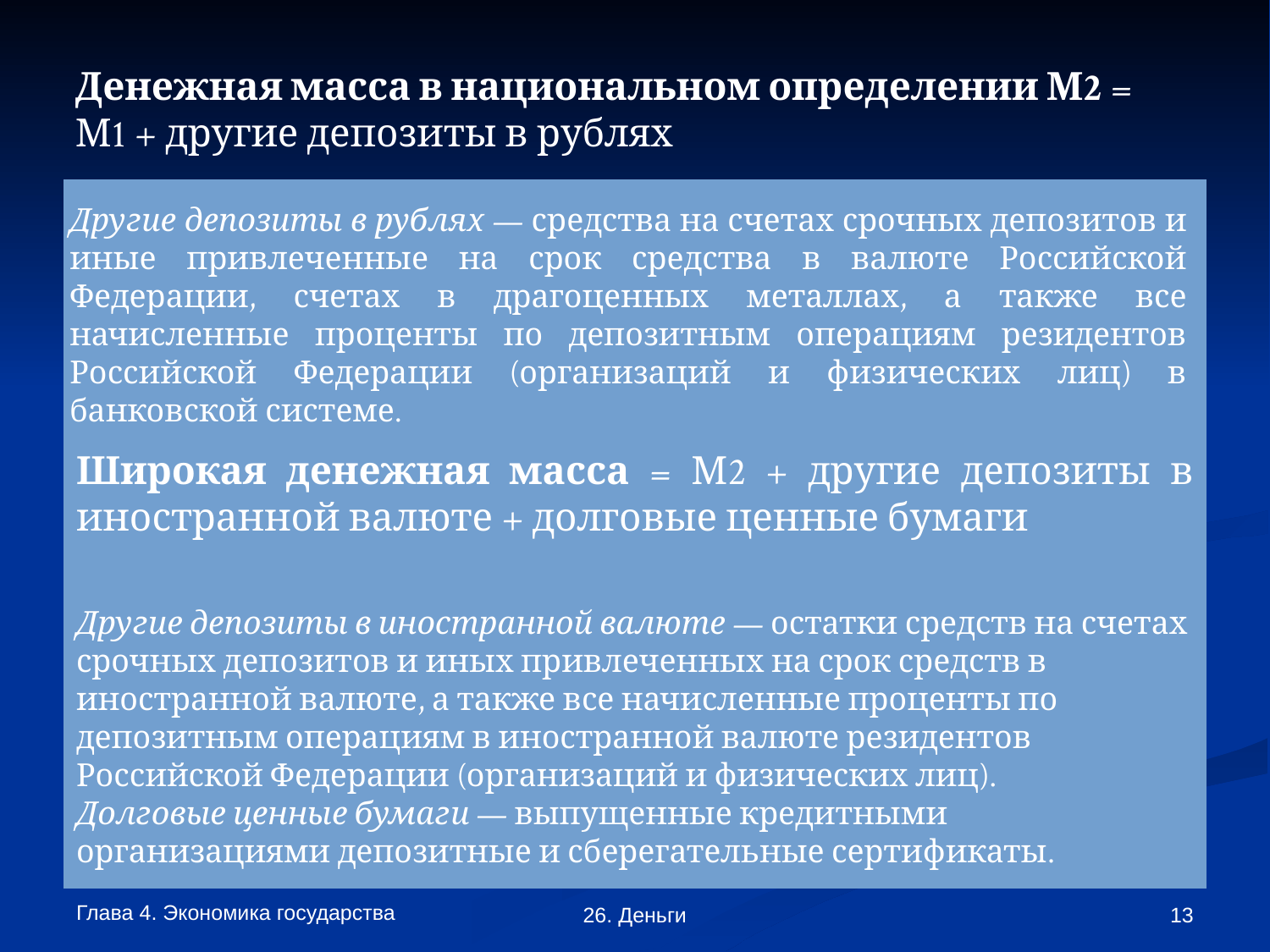

Денежная масса в национальном определении М2 = М1 + другие депозиты в рублях

Другие депозиты в рублях — средства на счетах срочных депозитов и иные привлеченные на срок средства в валюте Российской Федерации, счетах в драгоценных металлах, а также все начисленные проценты по депозитным операциям резидентов Российской Федерации (организаций и физических лиц) в банковской системе.
Широкая денежная масса = М2 + другие депозиты в иностранной валюте + долговые ценные бумаги
Другие депозиты в иностранной валюте — остатки средств на счетах срочных депозитов и иных привлеченных на срок средств в иностранной валюте, а также все начисленные проценты по депозитным операциям в иностранной валюте резидентов Российской Федерации (организаций и физических лиц).
Долговые ценные бумаги — выпущенные кредитными организациями депозитные и сберегательные сертификаты.
Глава 4. Экономика государства
26. Деньги
13